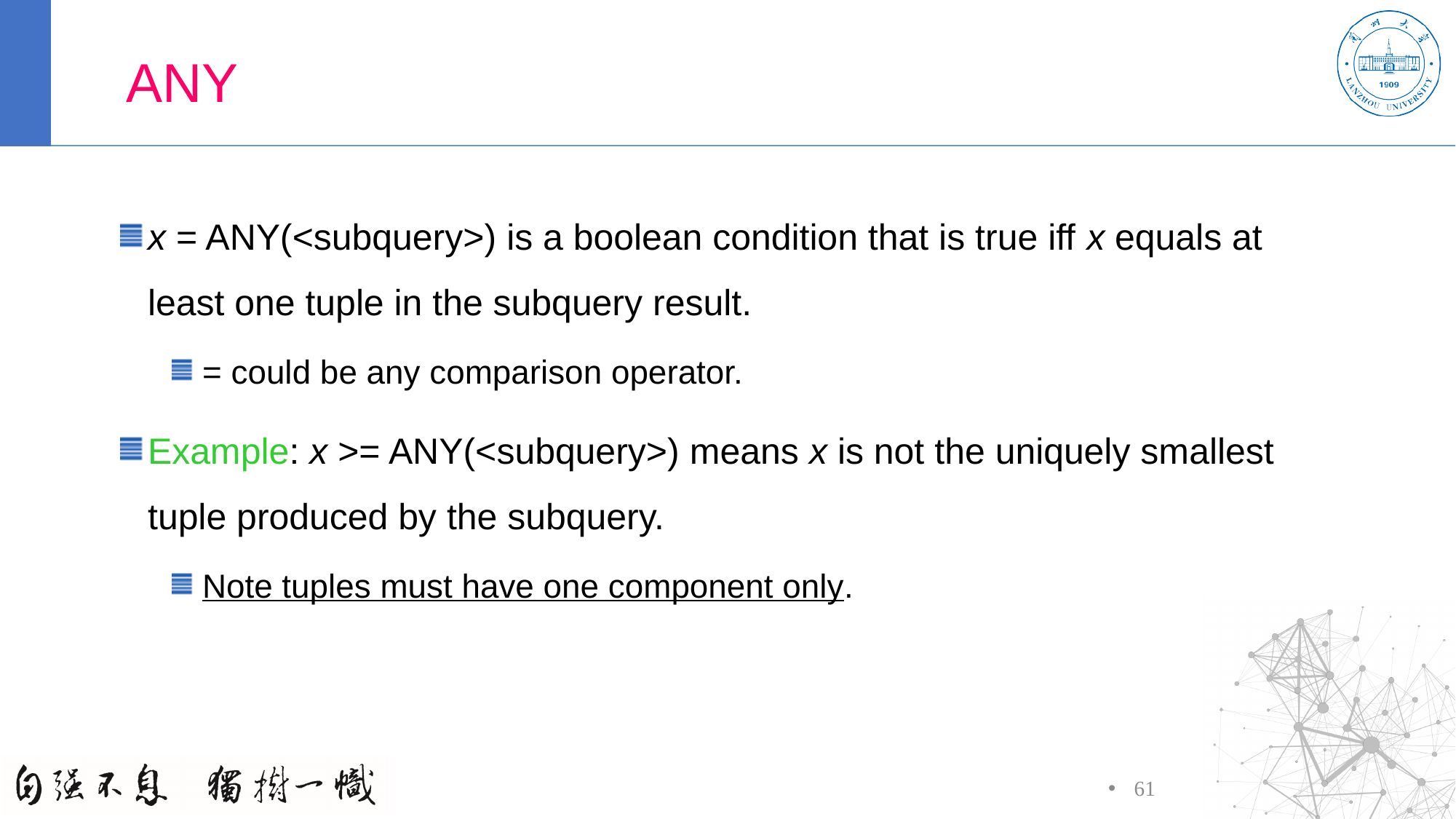

# ANY
x = ANY(<subquery>) is a boolean condition that is true iff x equals at least one tuple in the subquery result.
= could be any comparison operator.
Example: x >= ANY(<subquery>) means x is not the uniquely smallest tuple produced by the subquery.
Note tuples must have one component only.
61